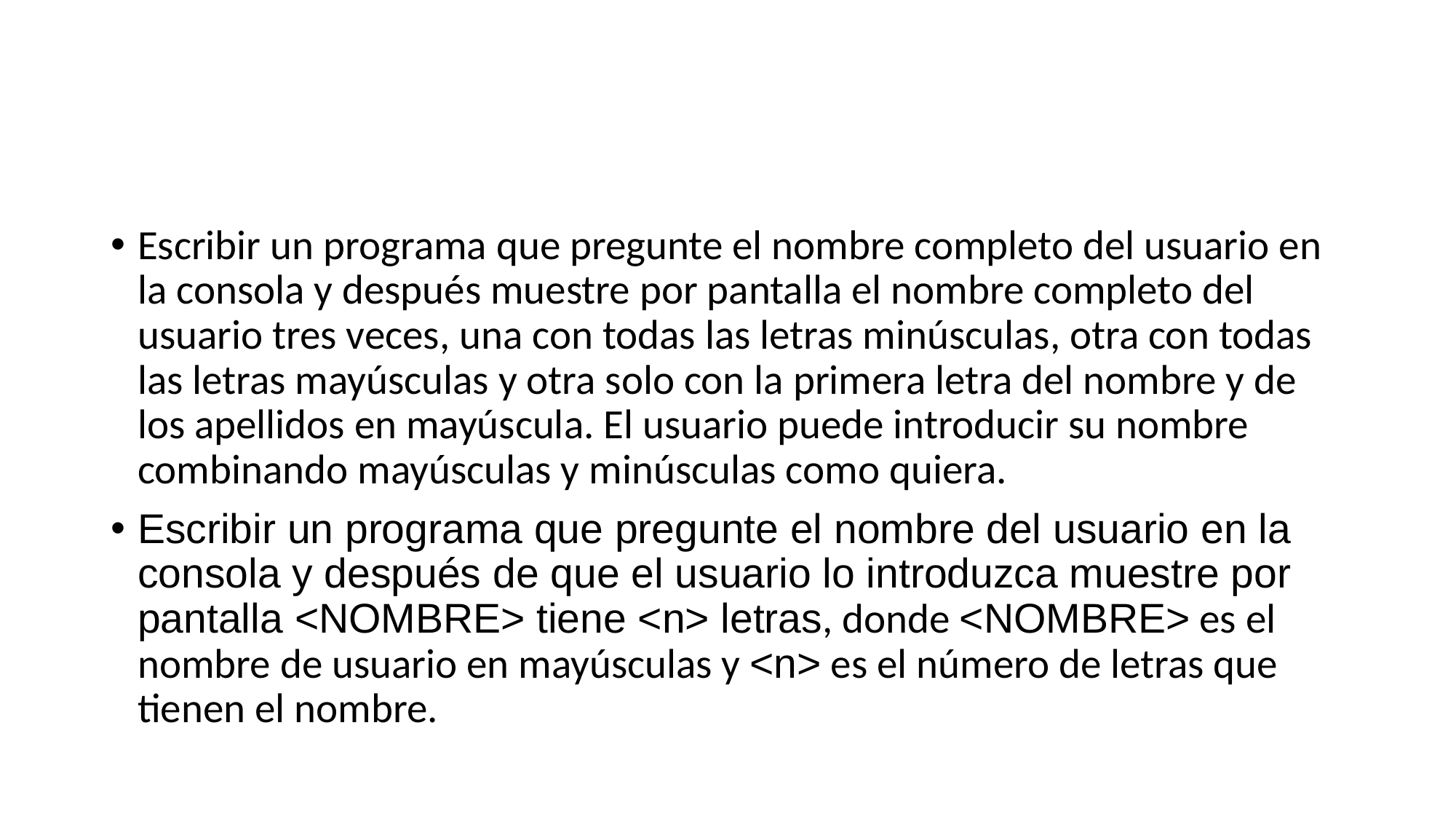

#
Escribir un programa que pregunte el nombre completo del usuario en la consola y después muestre por pantalla el nombre completo del usuario tres veces, una con todas las letras minúsculas, otra con todas las letras mayúsculas y otra solo con la primera letra del nombre y de los apellidos en mayúscula. El usuario puede introducir su nombre combinando mayúsculas y minúsculas como quiera.
Escribir un programa que pregunte el nombre del usuario en la consola y después de que el usuario lo introduzca muestre por pantalla <NOMBRE> tiene <n> letras, donde <NOMBRE> es el nombre de usuario en mayúsculas y <n> es el número de letras que tienen el nombre.